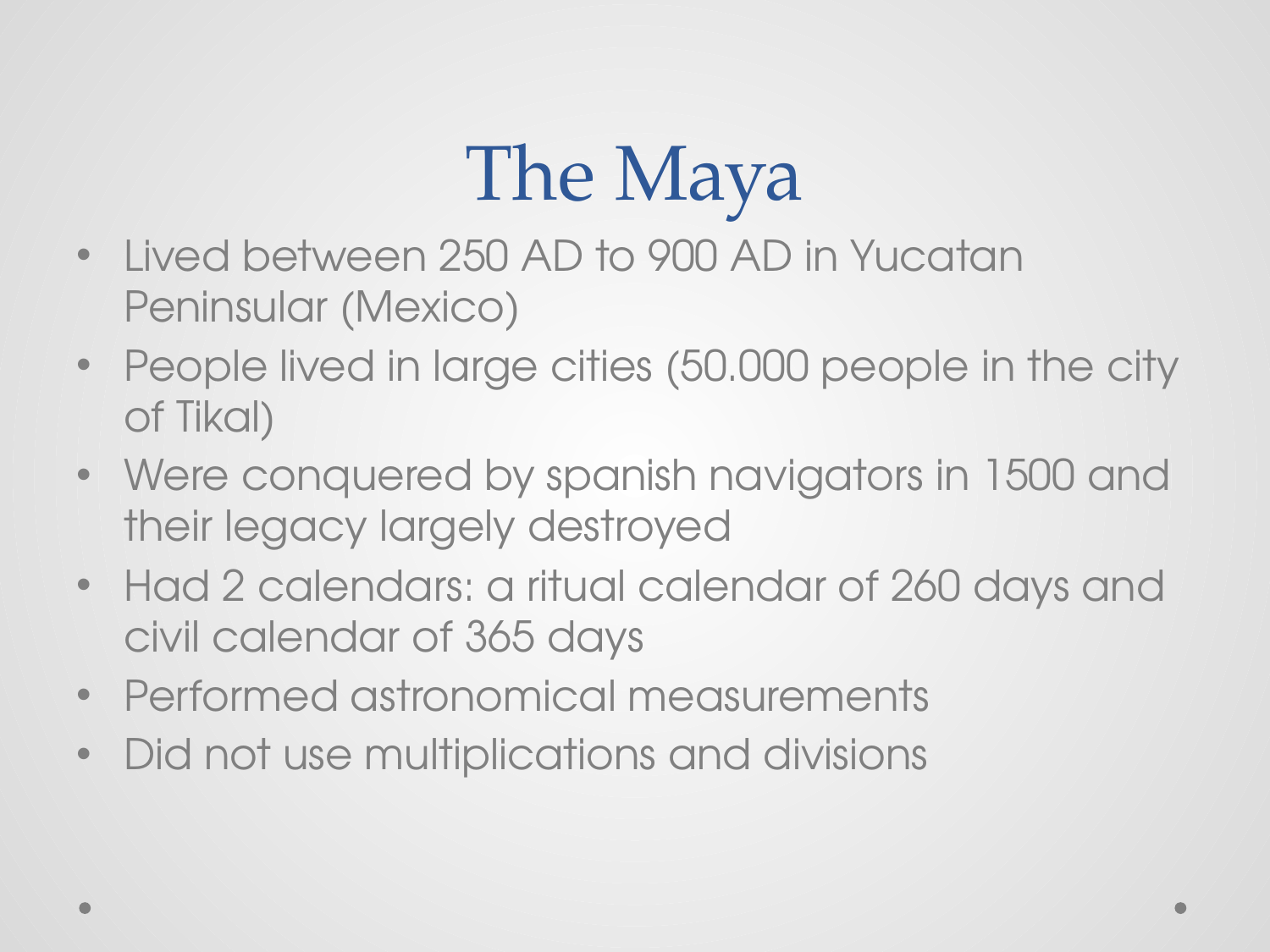

# The Maya
Lived between 250 AD to 900 AD in Yucatan Peninsular (Mexico)
People lived in large cities (50.000 people in the city of Tikal)
Were conquered by spanish navigators in 1500 and their legacy largely destroyed
Had 2 calendars: a ritual calendar of 260 days and civil calendar of 365 days
Performed astronomical measurements
Did not use multiplications and divisions